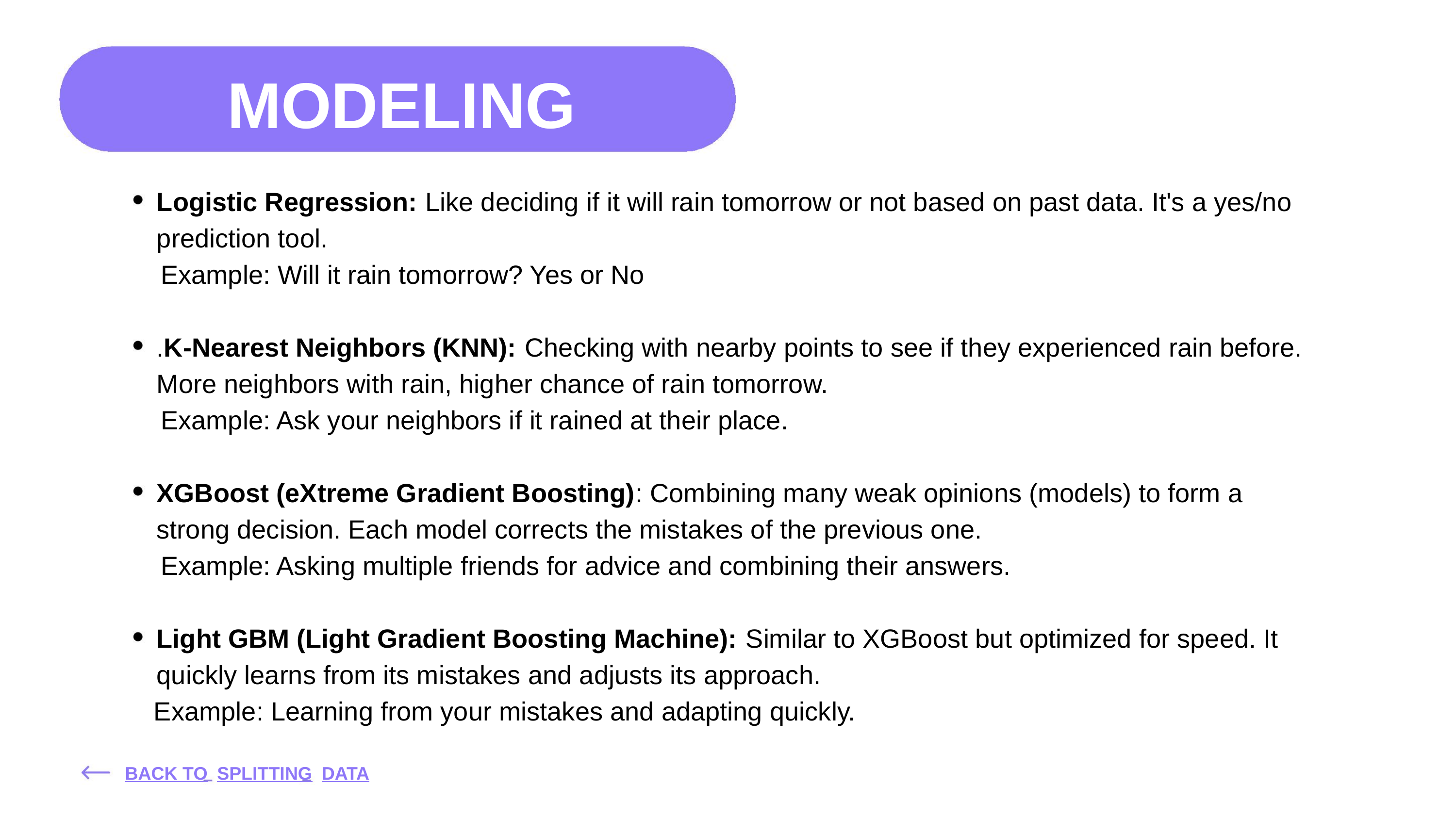

MODELING
Logistic Regression: Like deciding if it will rain tomorrow or not based on past data. It's a yes/no
prediction tool.
Example: Will it rain tomorrow? Yes or No
.K-Nearest Neighbors (KNN): Checking with nearby points to see if they experienced rain before.
More neighbors with rain, higher chance of rain tomorrow.
Example: Ask your neighbors if it rained at their place.
XGBoost (eXtreme Gradient Boosting): Combining many weak opinions (models) to form a
strong decision. Each model corrects the mistakes of the previous one.
Example: Asking multiple friends for advice and combining their answers.
Light GBM (Light Gradient Boosting Machine): Similar to XGBoost but optimized for speed. It
quickly learns from its mistakes and adjusts its approach.
Example: Learning from your mistakes and adapting quickly.
BACK TO SPLITTING DATA